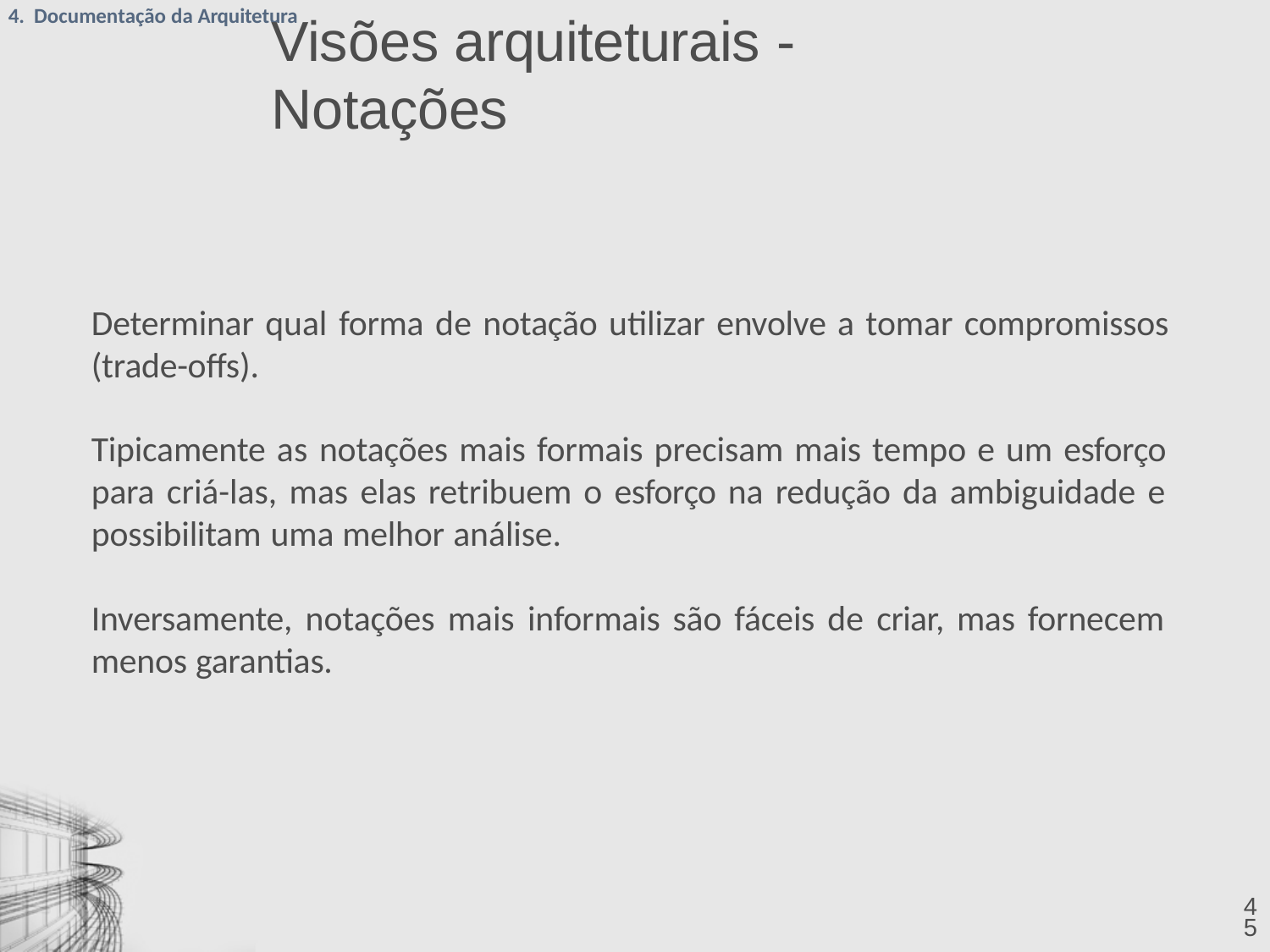

4. Documentação da Arquitetura
# Visões arquiteturais - Notações
Determinar qual forma de notação utilizar envolve a tomar compromissos
(trade-offs).

Tipicamente as notações mais formais precisam mais tempo e um esforço  para criá-las, mas elas retribuem o esforço na redução da ambiguidade e  possibilitam uma melhor análise.

Inversamente, notações mais informais são fáceis de criar, mas fornecem  menos garantias.
45